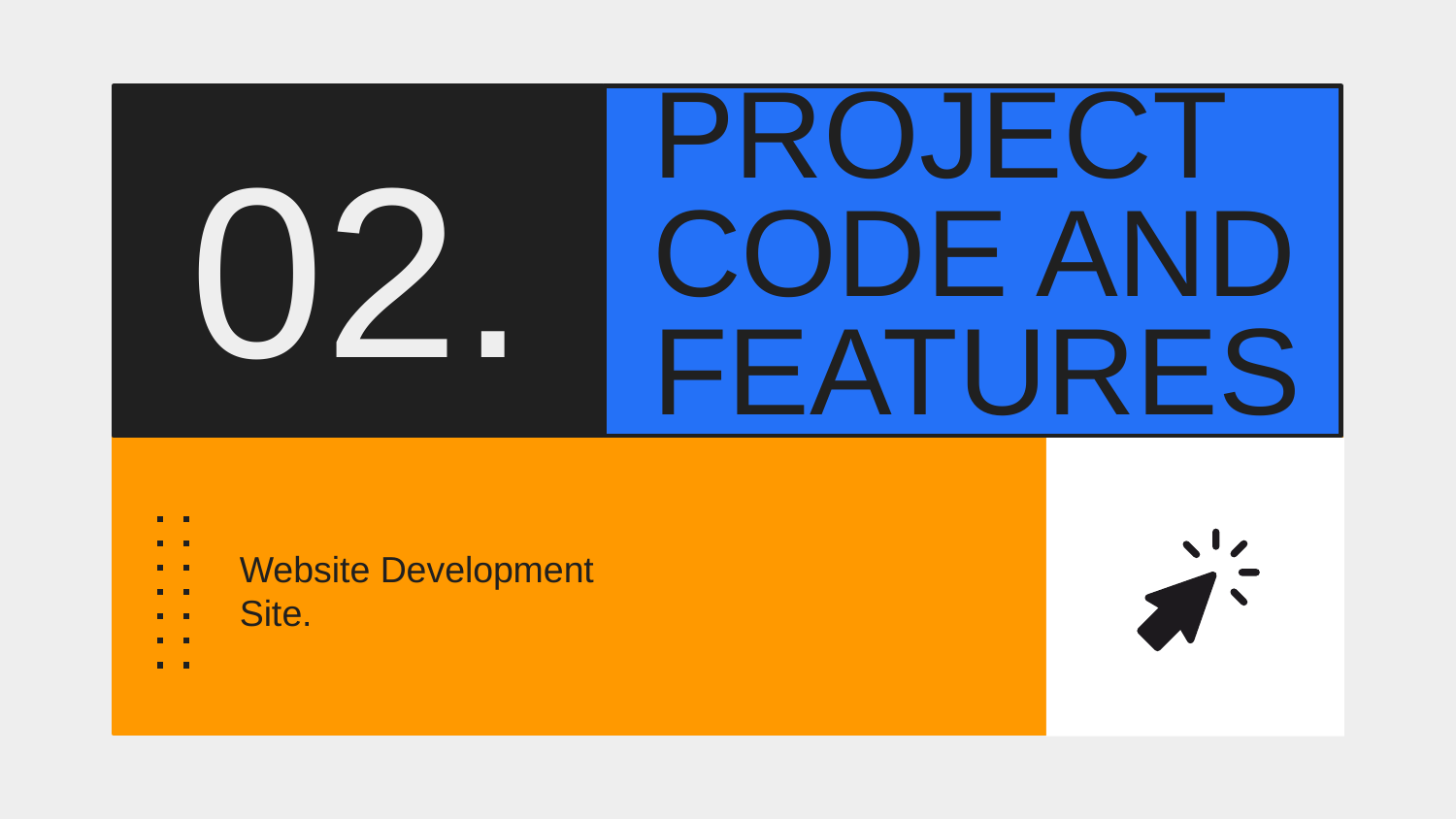

02.
# PROJECT CODE AND FEATURES
Website Development Site.